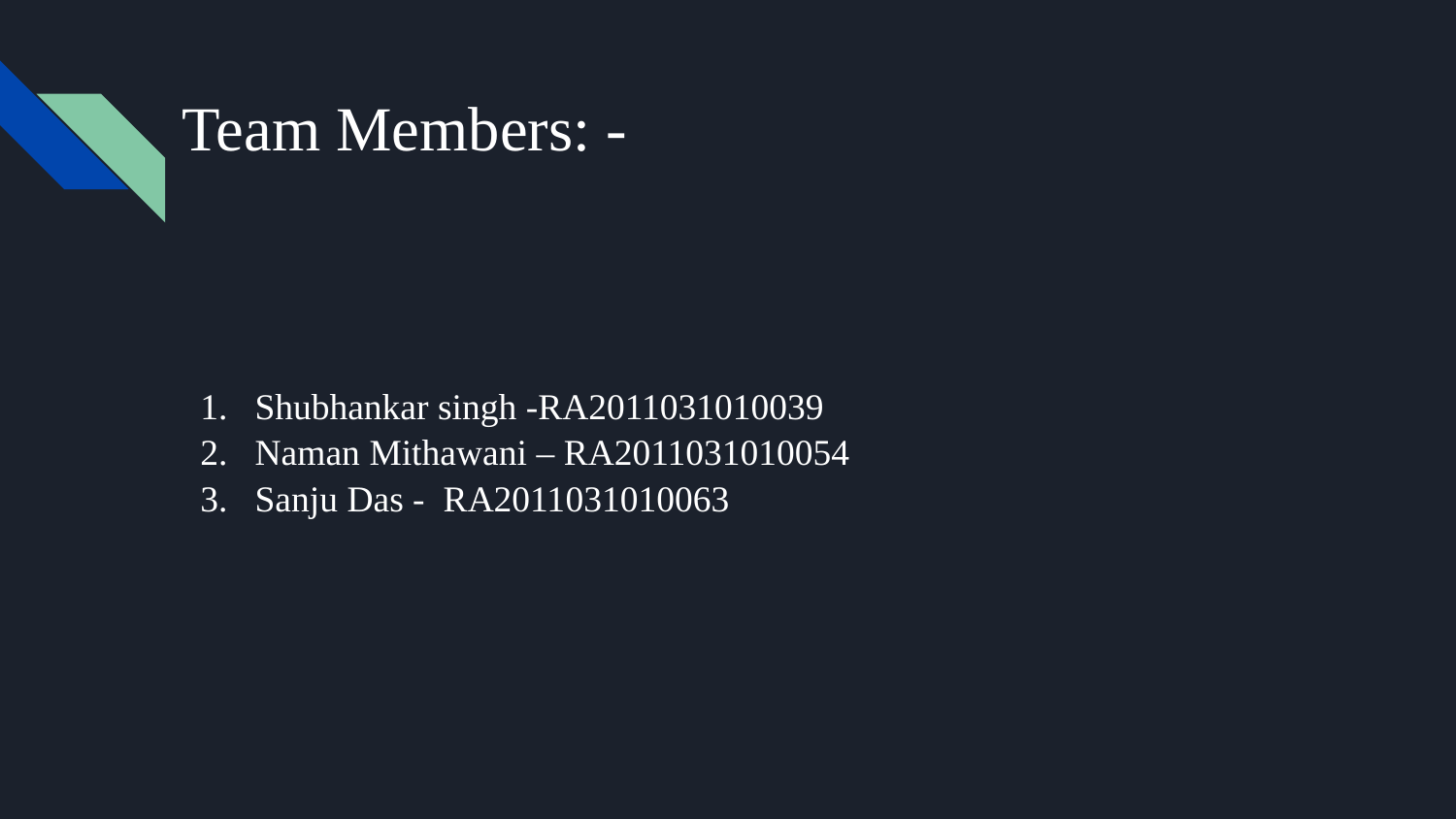

# Team Members: -

Shubhankar singh -RA2011031010039
Naman Mithawani – RA2011031010054
Sanju Das -  RA2011031010063